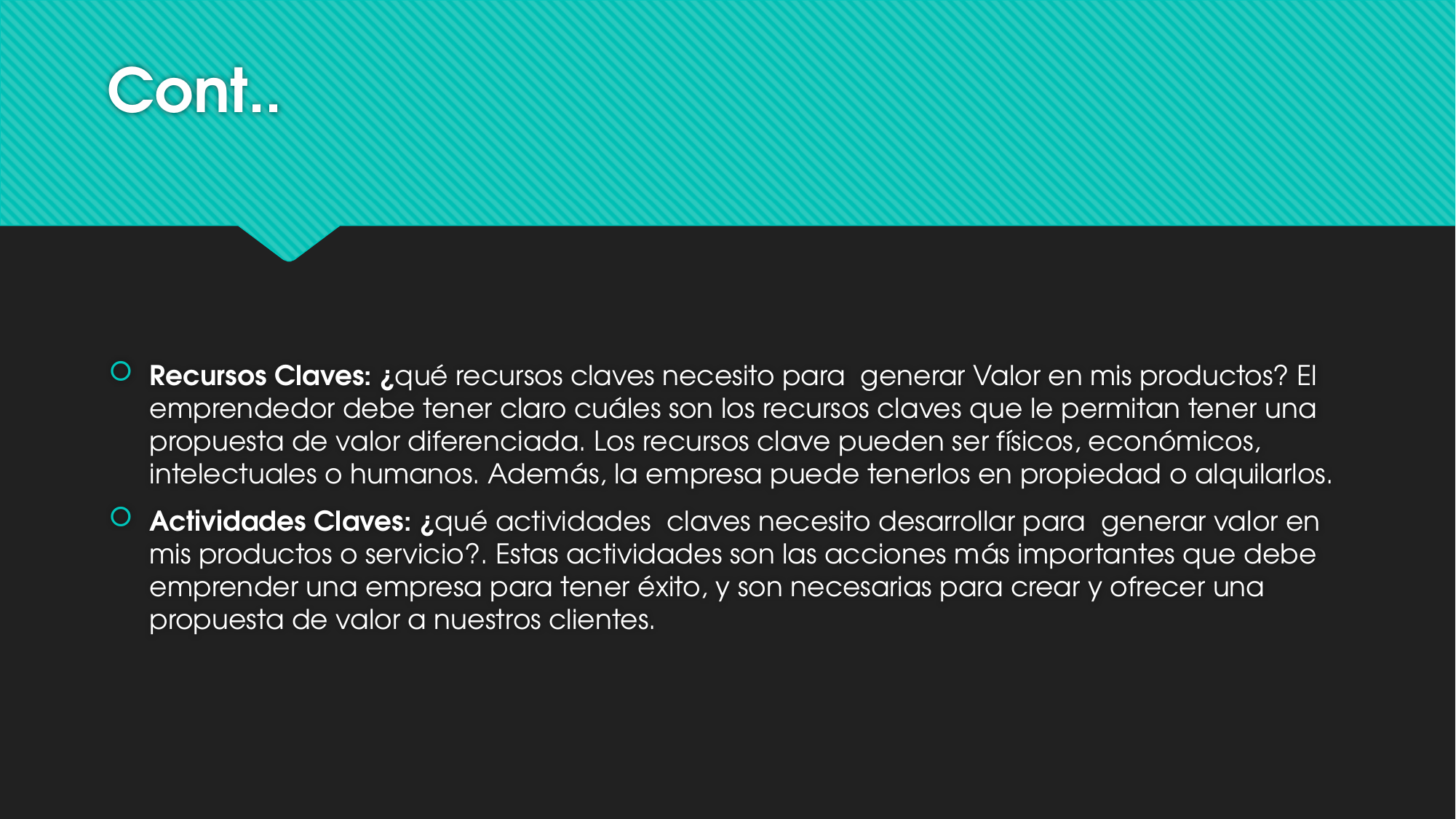

# Cont..
Recursos Claves: ¿qué recursos claves necesito para  generar Valor en mis productos? El emprendedor debe tener claro cuáles son los recursos claves que le permitan tener una propuesta de valor diferenciada. Los recursos clave pueden ser físicos, económicos, intelectuales o humanos. Además, la empresa puede tenerlos en propiedad o alquilarlos.
Actividades Claves: ¿qué actividades  claves necesito desarrollar para  generar valor en mis productos o servicio?. Estas actividades son las acciones más importantes que debe emprender una empresa para tener éxito, y son necesarias para crear y ofrecer una propuesta de valor a nuestros clientes.